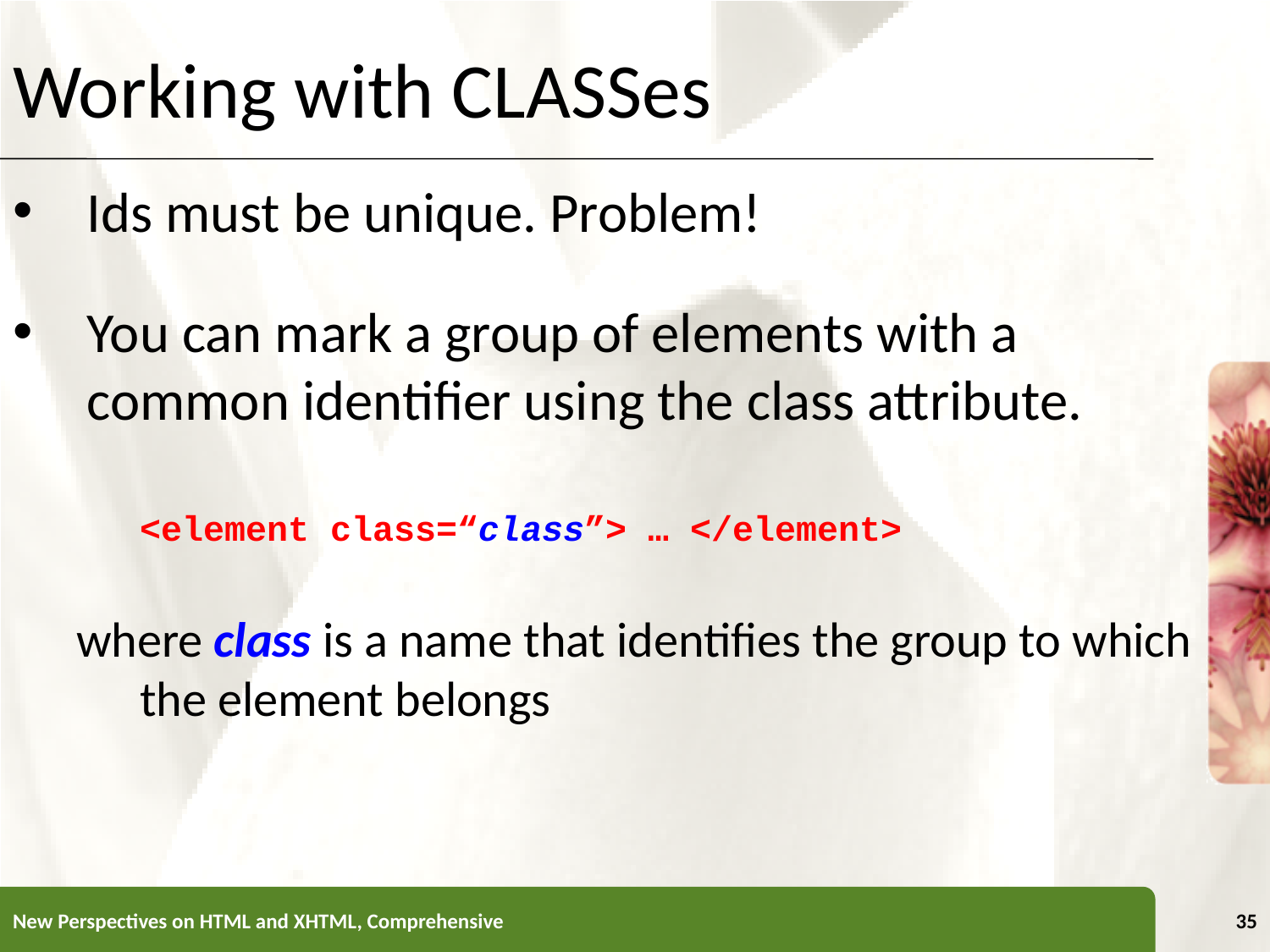

Working with CLASSes
Ids must be unique. Problem!
You can mark a group of elements with a common identifier using the class attribute.
	<element class=“class”> … </element>

where class is a name that identifies the group to which the element belongs
New Perspectives on HTML and XHTML, Comprehensive
35